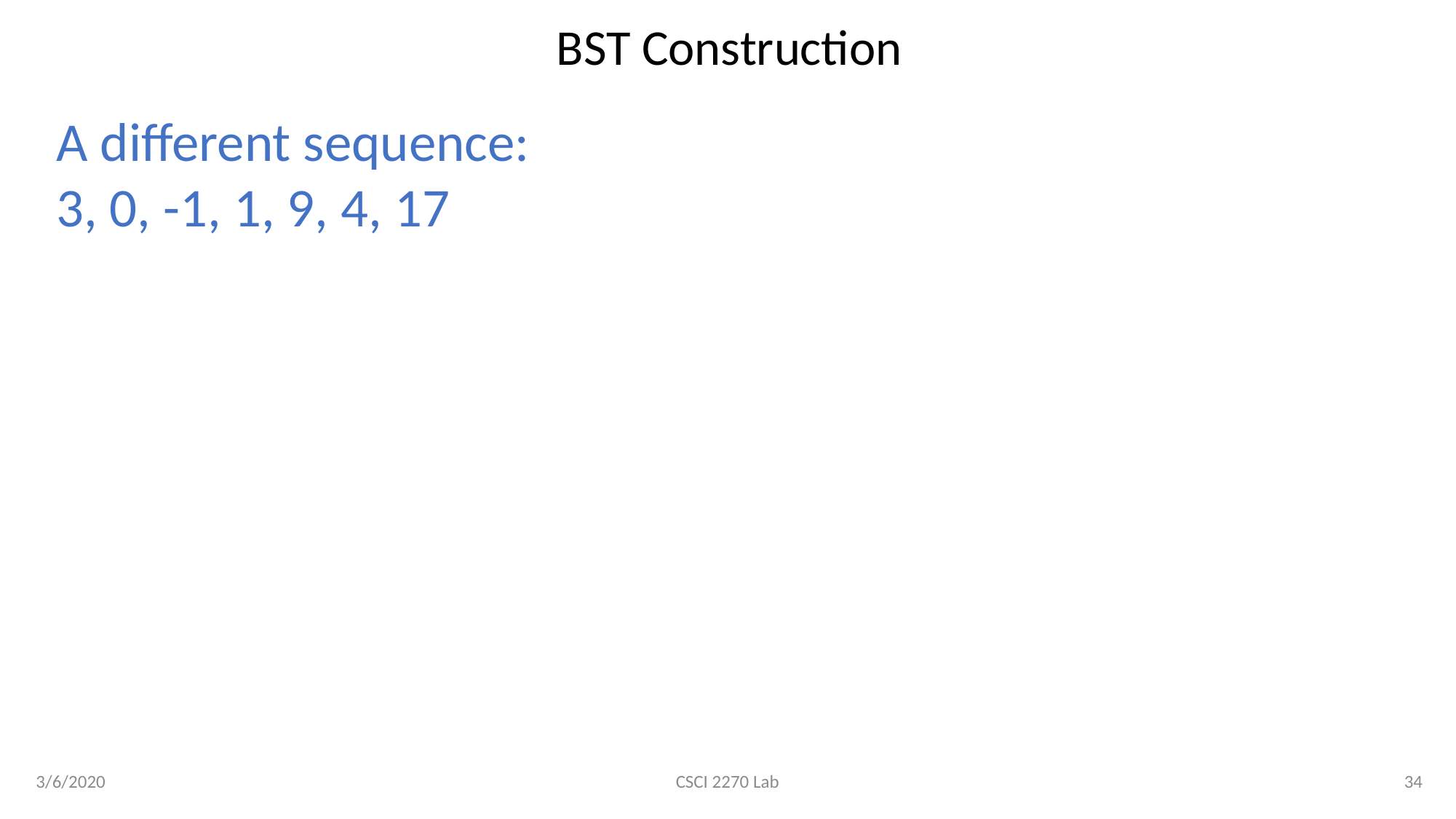

# BST Construction
A different sequence: 3, 0, -1, 1, 9, 4, 17
3/6/2020
34
CSCI 2270 Lab